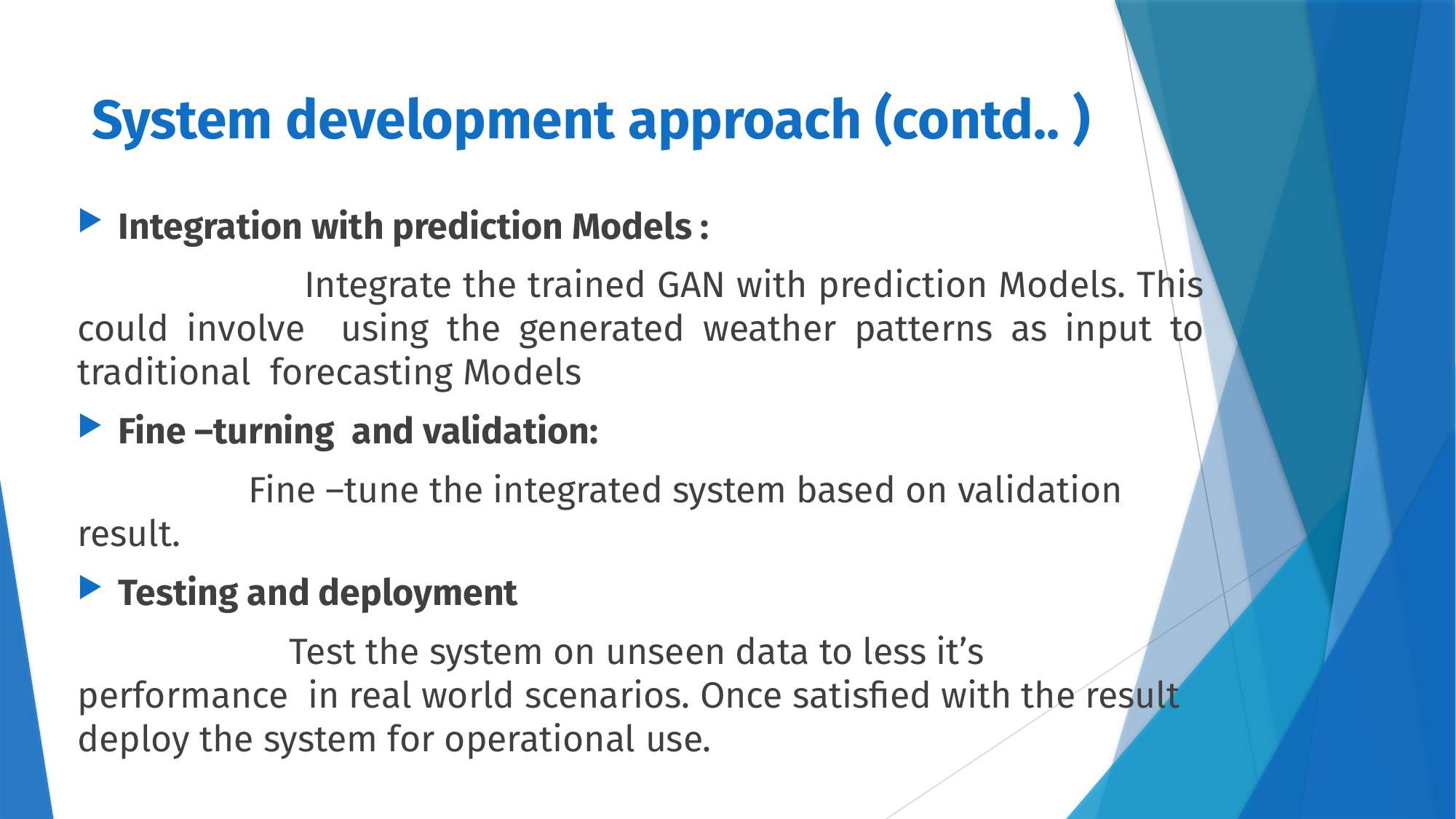

# System development approach (contd.. )
Integration with prediction Models :
                     Integrate the trained GAN with prediction Models. This could involve  using the generated weather patterns as input to traditional  forecasting Models
Fine –turning  and validation:
                    Fine –tune the integrated system based on validation result.
Testing and deployment
                      Test the system on unseen data to less it’s performance  in real world scenarios. Once satisfied with the result deploy the system for operational use.